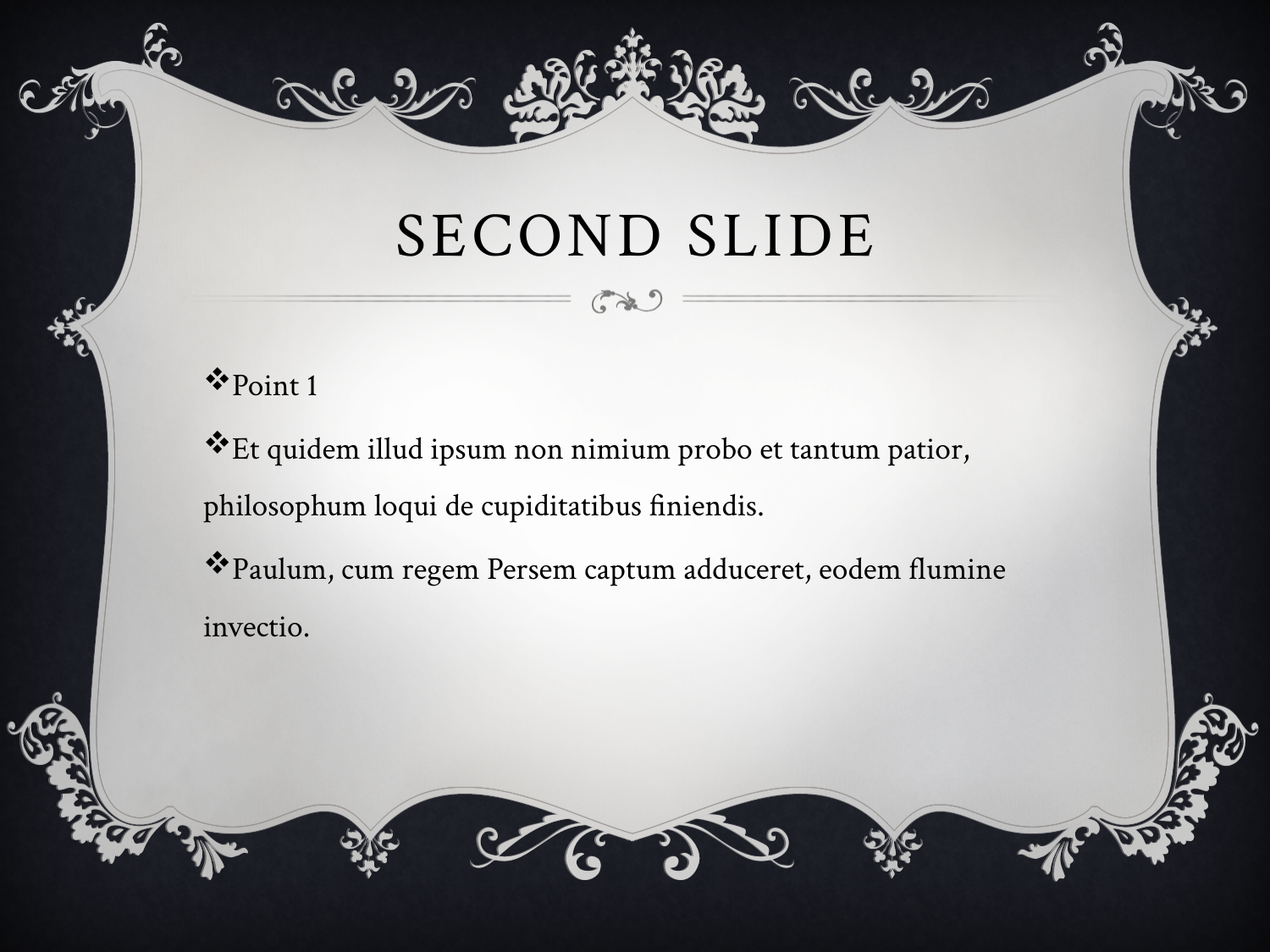

# Second slide
Point 1
Et quidem illud ipsum non nimium probo et tantum patior, philosophum loqui de cupiditatibus finiendis.
Paulum, cum regem Persem captum adduceret, eodem flumine invectio.